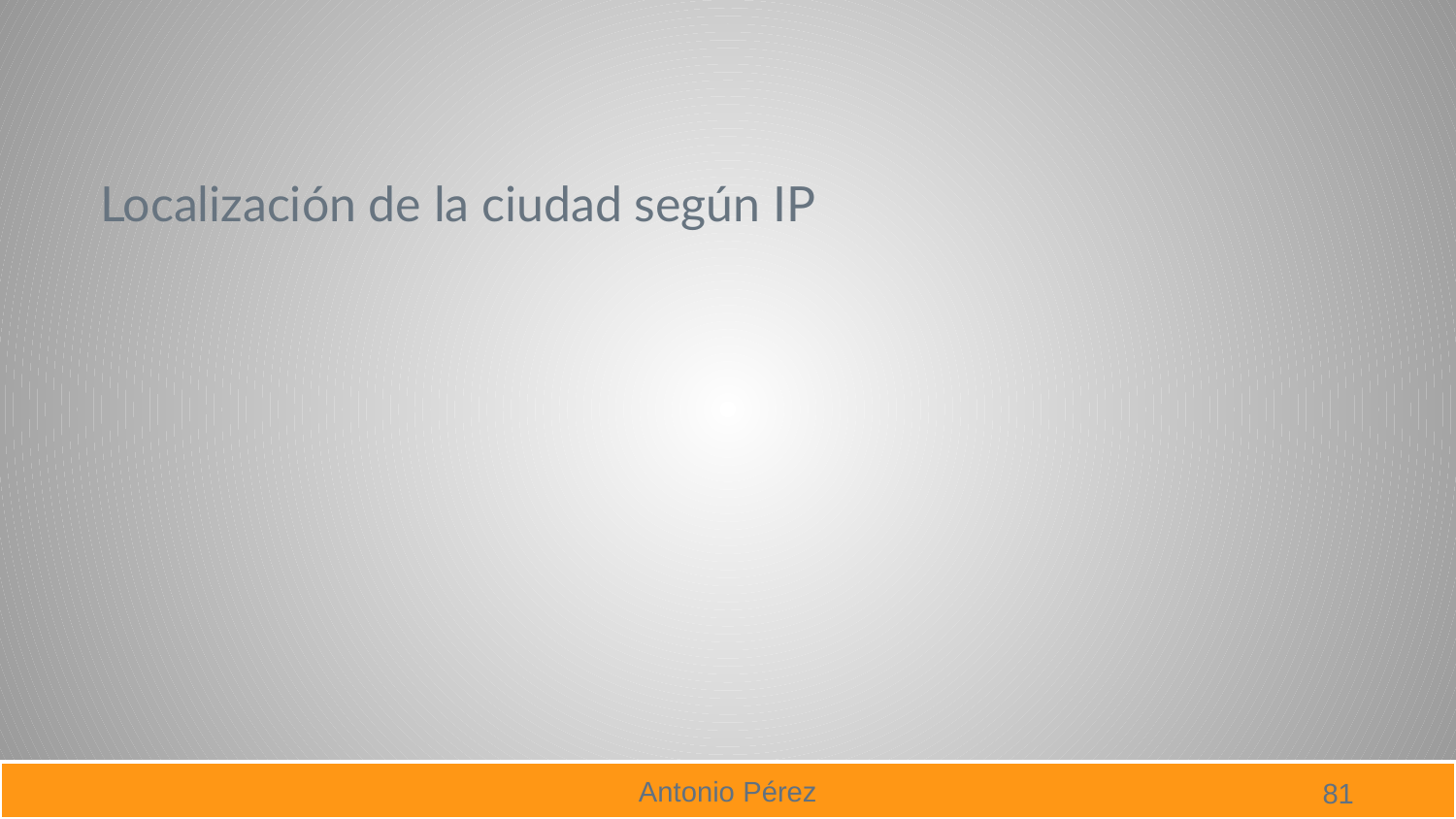

Localización de la ciudad según IP
81